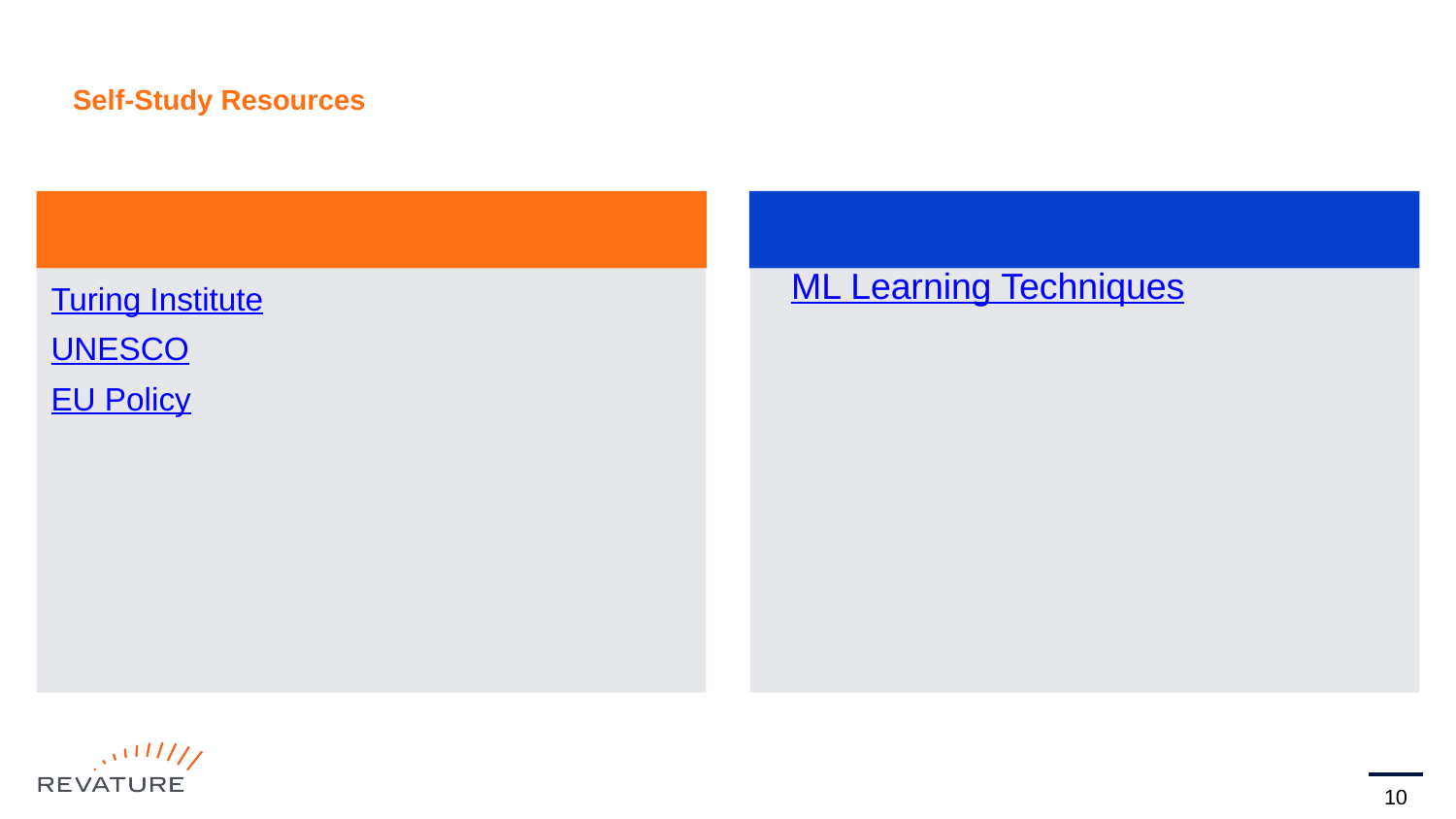

# Self-Study Resources

Turing Institute
UNESCO
EU Policy

ML Learning Techniques